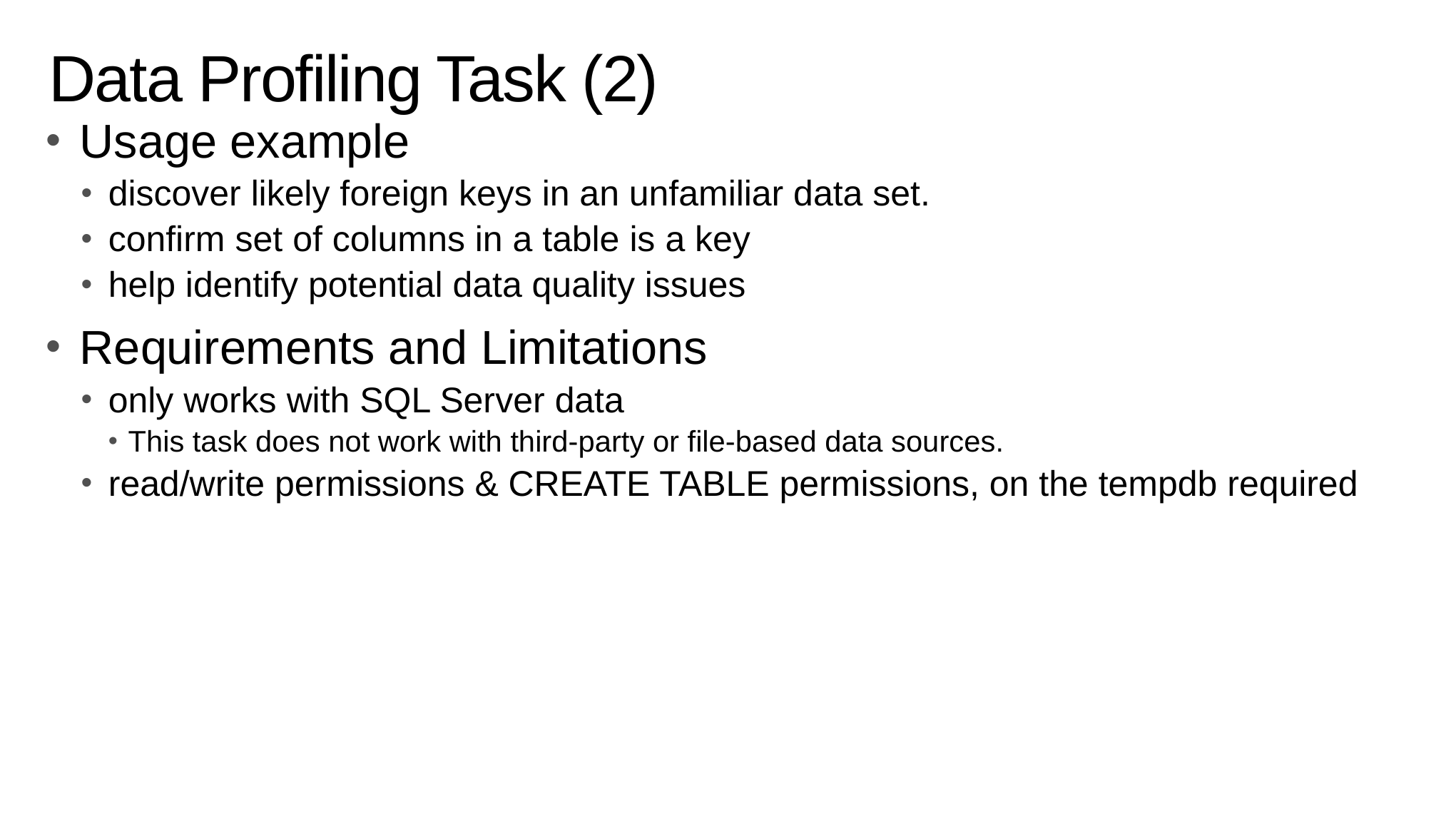

# Data Profiling Task (2)
Usage example
discover likely foreign keys in an unfamiliar data set.
confirm set of columns in a table is a key
help identify potential data quality issues
Requirements and Limitations
only works with SQL Server data
This task does not work with third-party or file-based data sources.
read/write permissions & CREATE TABLE permissions, on the tempdb required